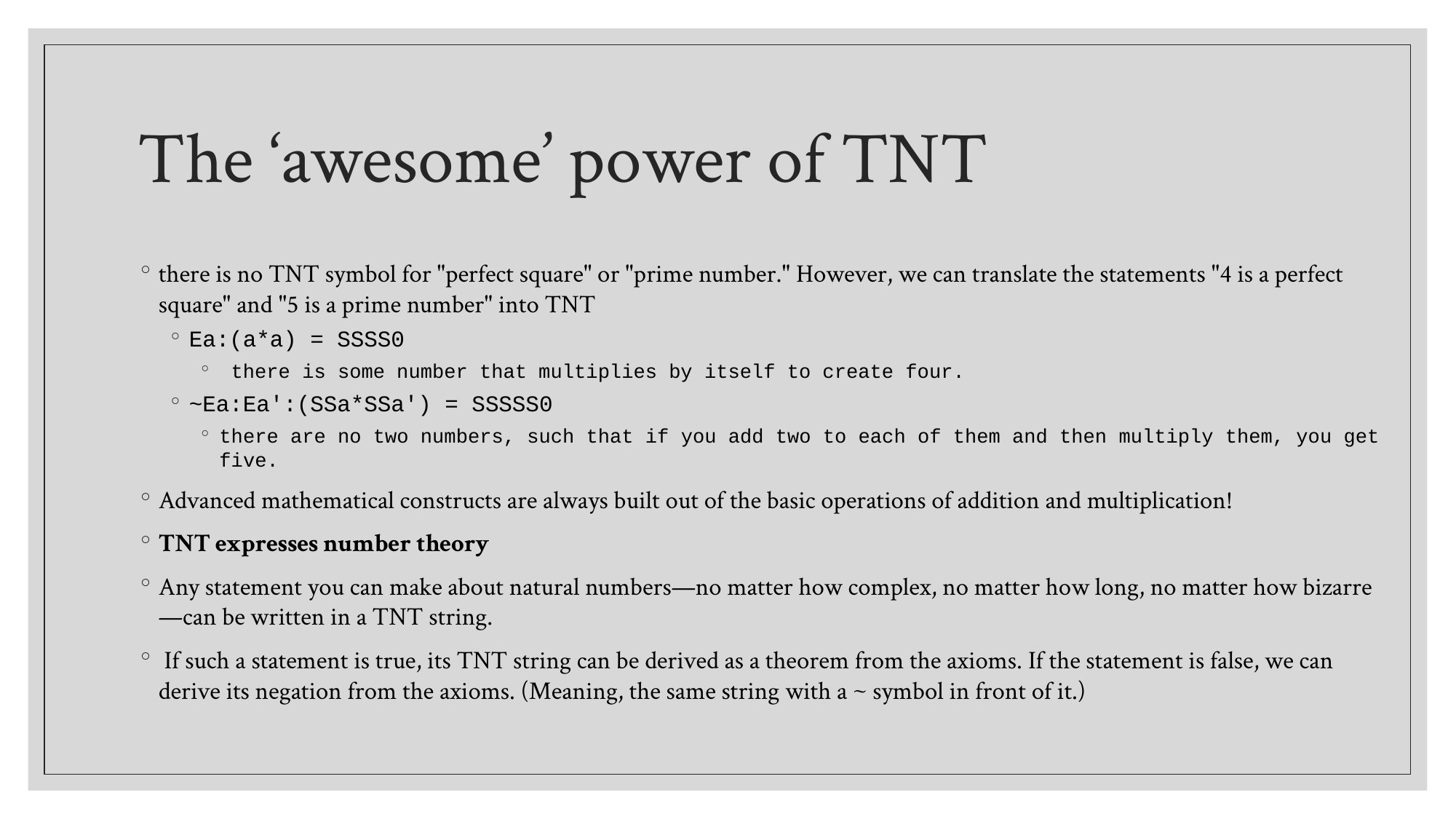

# The ‘awesome’ power of TNT
there is no TNT symbol for "perfect square" or "prime number." However, we can translate the statements "4 is a perfect square" and "5 is a prime number" into TNT
Ea:(a*a) = SSSS0
 there is some number that multiplies by itself to create four.
~Ea:Ea':(SSa*SSa') = SSSSS0
there are no two numbers, such that if you add two to each of them and then multiply them, you get five.
Advanced mathematical constructs are always built out of the basic operations of addition and multiplication!
TNT expresses number theory
Any statement you can make about natural numbers—no matter how complex, no matter how long, no matter how bizarre—can be written in a TNT string.
 If such a statement is true, its TNT string can be derived as a theorem from the axioms. If the statement is false, we can derive its negation from the axioms. (Meaning, the same string with a ~ symbol in front of it.)